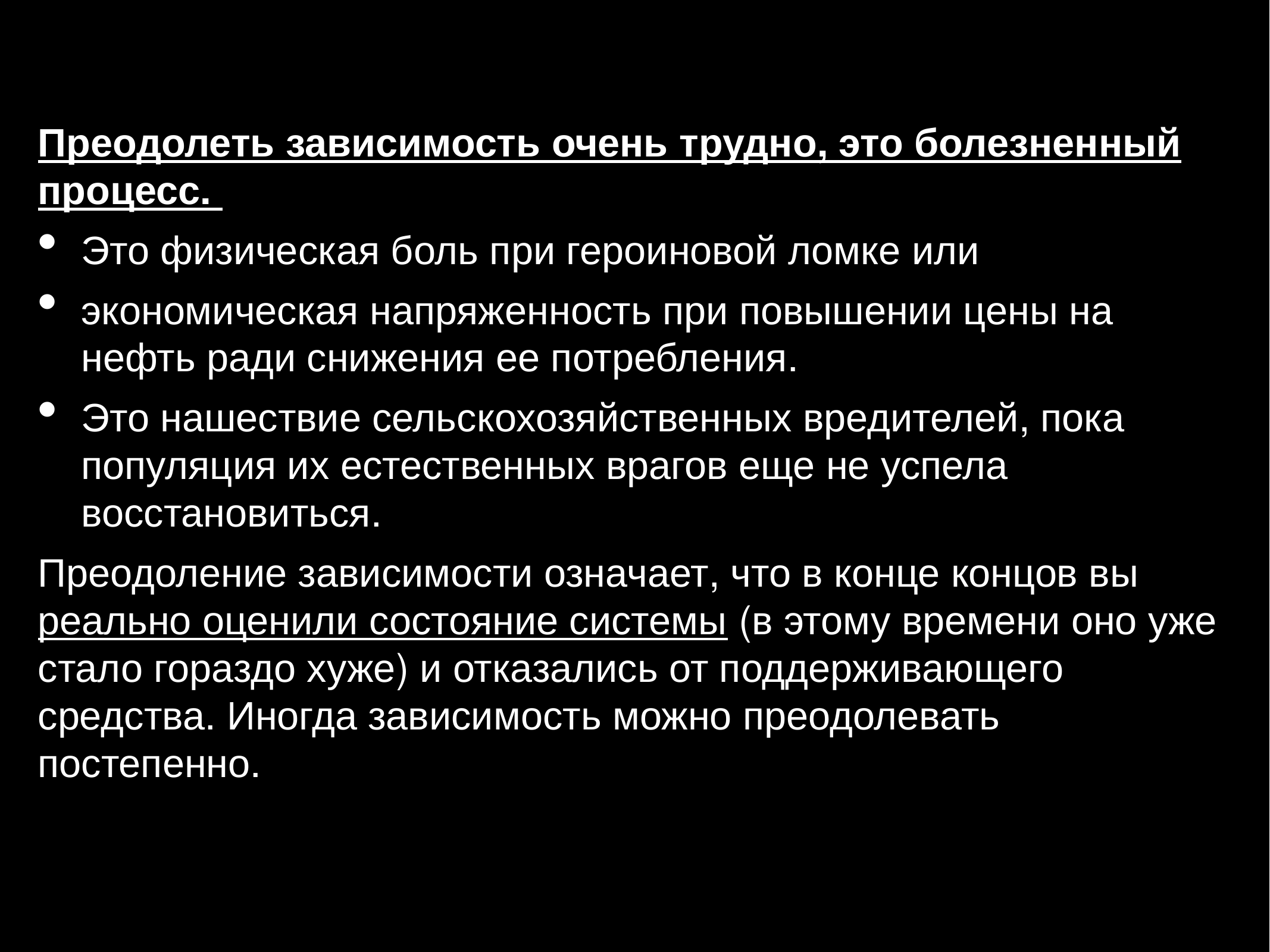

33
Преодолеть зависимость очень трудно, это болезненный процесс.
Это физическая боль при героиновой ломке или
экономическая напряженность при повышении цены на нефть ради снижения ее потребления.
Это нашествие сельскохозяйственных вредителей, пока популяция их естественных врагов еще не успела восстановиться.
Преодоление зависимости означает, что в конце концов вы реально оценили состояние системы (в этому времени оно уже стало гораздо хуже) и отказались от поддерживающего средства. Иногда зависимость можно преодолевать постепенно.